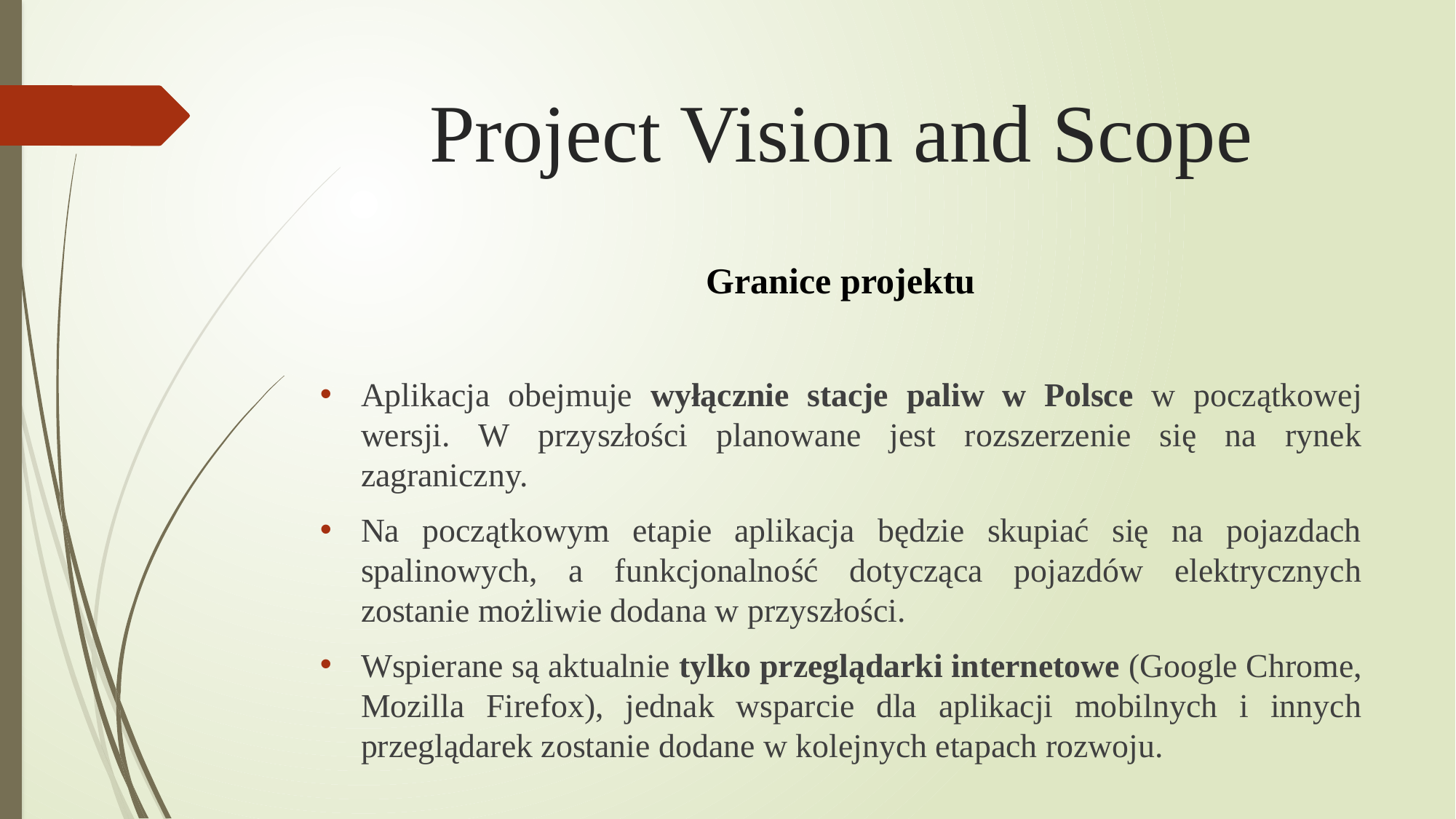

# Project Vision and Scope

Granice projektu
Aplikacja obejmuje wyłącznie stacje paliw w Polsce w początkowej wersji. W przyszłości planowane jest rozszerzenie się na rynek zagraniczny.
Na początkowym etapie aplikacja będzie skupiać się na pojazdach spalinowych, a funkcjonalność dotycząca pojazdów elektrycznych zostanie możliwie dodana w przyszłości.
Wspierane są aktualnie tylko przeglądarki internetowe (Google Chrome, Mozilla Firefox), jednak wsparcie dla aplikacji mobilnych i innych przeglądarek zostanie dodane w kolejnych etapach rozwoju.